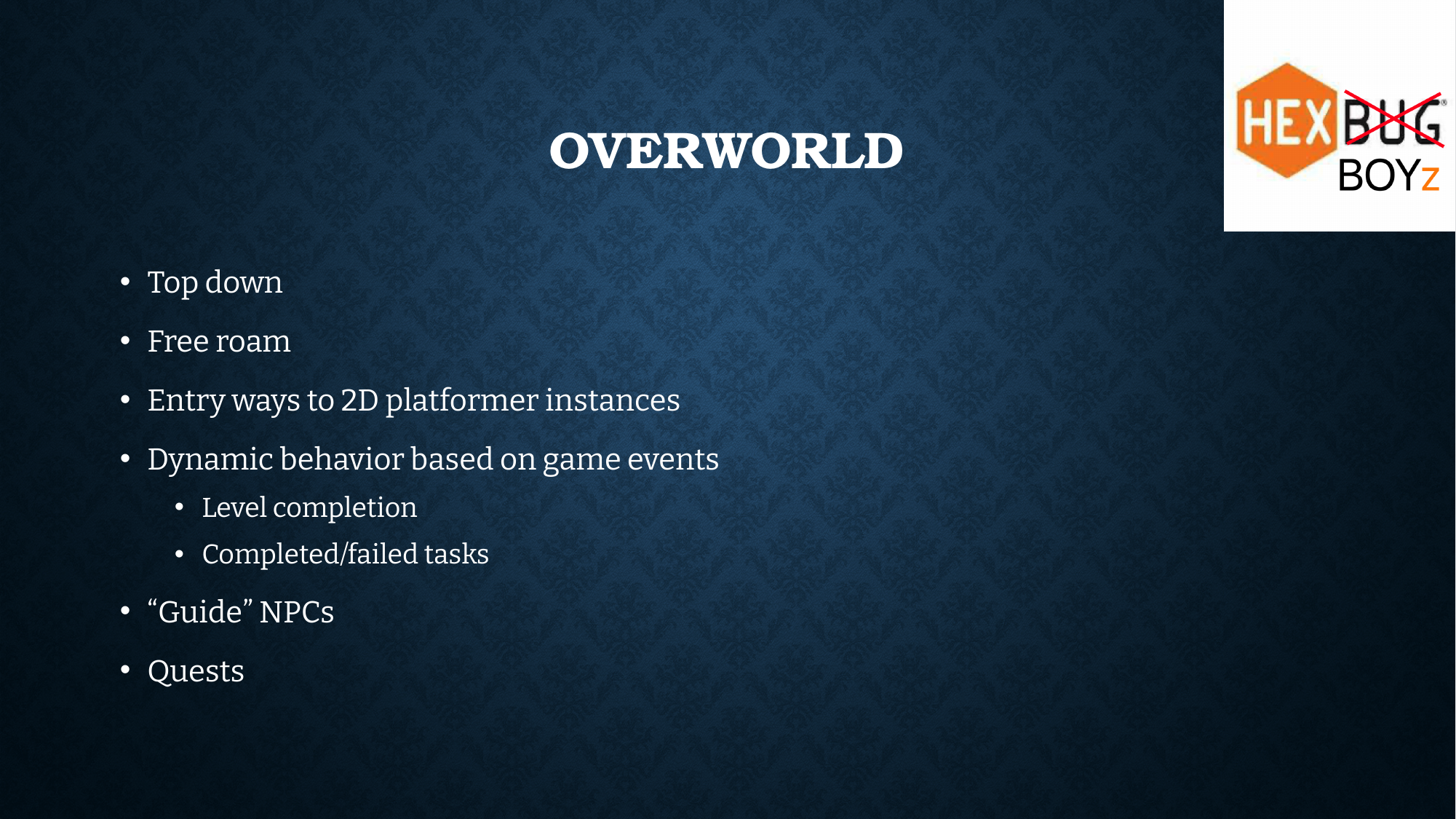

# Overworld
Top down
Free roam
Entry ways to 2D platformer instances
Dynamic behavior based on game events
Level completion
Completed/failed tasks
“Guide” NPCs
Quests